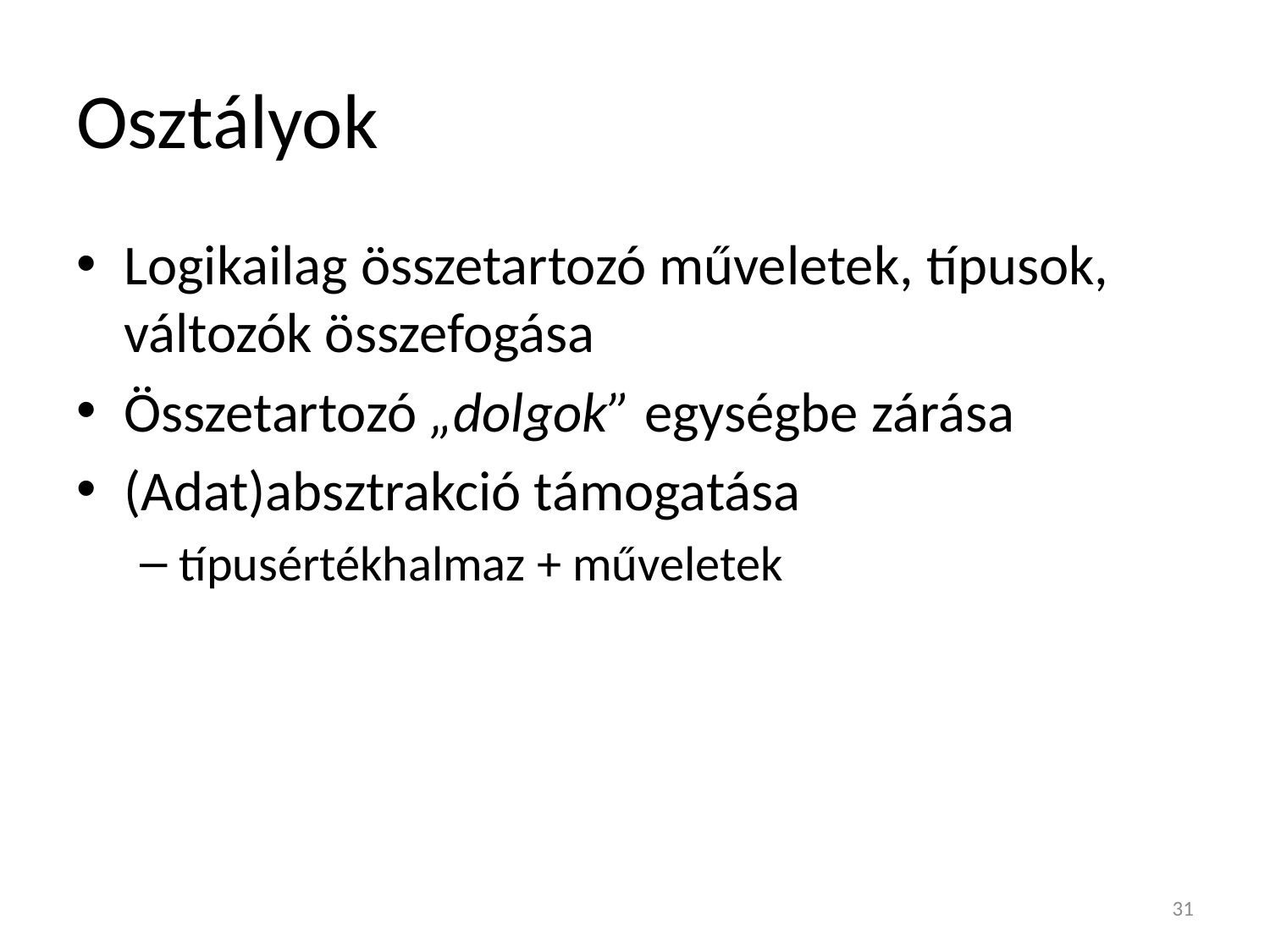

# Osztályok
Logikailag összetartozó műveletek, típusok, változók összefogása
Összetartozó „dolgok” egységbe zárása
(Adat)absztrakció támogatása
típusértékhalmaz + műveletek
31